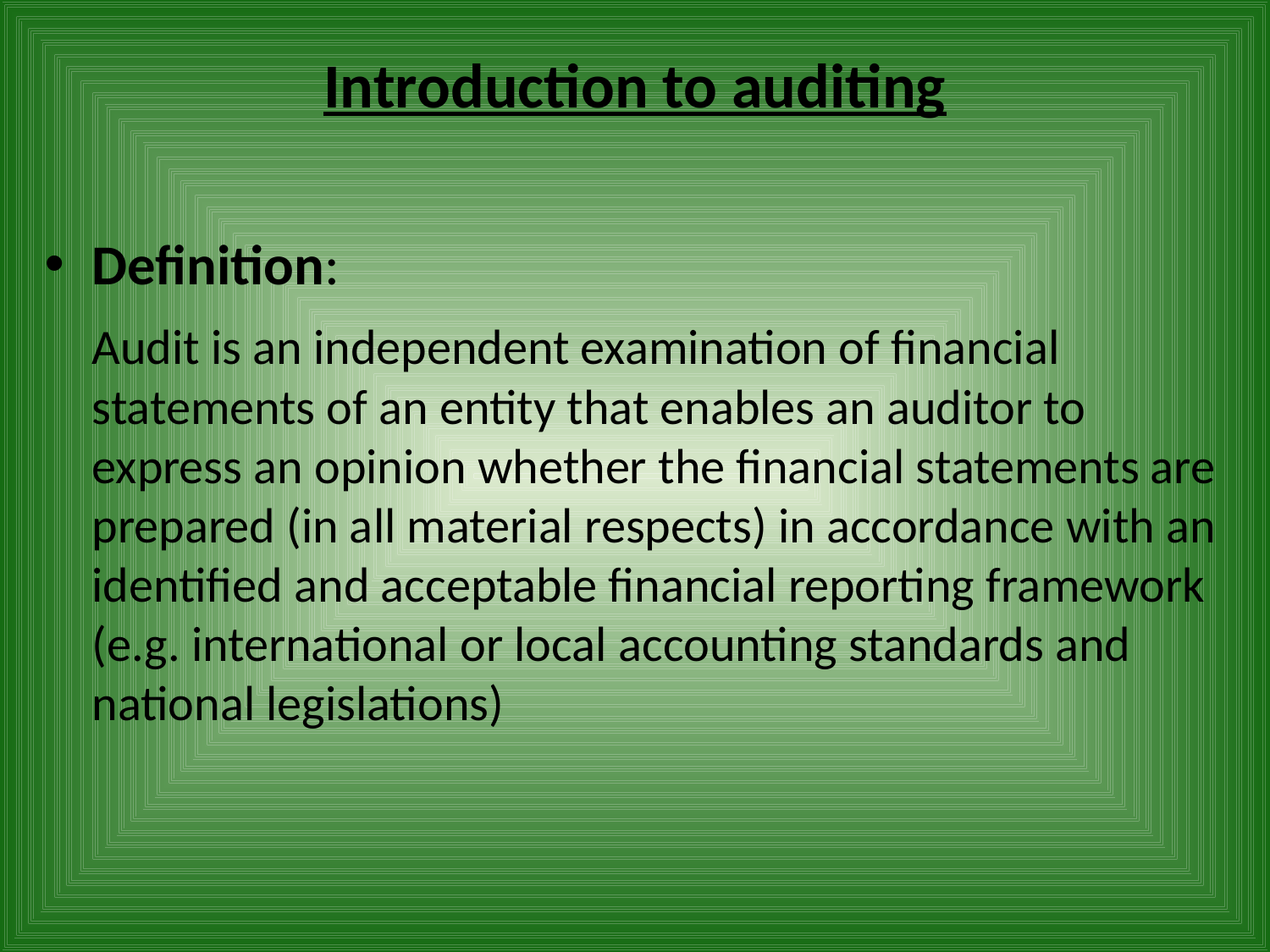

# Introduction to auditing
Definition:
	Audit is an independent examination of financial statements of an entity that enables an auditor to express an opinion whether the financial statements are prepared (in all material respects) in accordance with an identified and acceptable financial reporting framework (e.g. international or local accounting standards and national legislations)